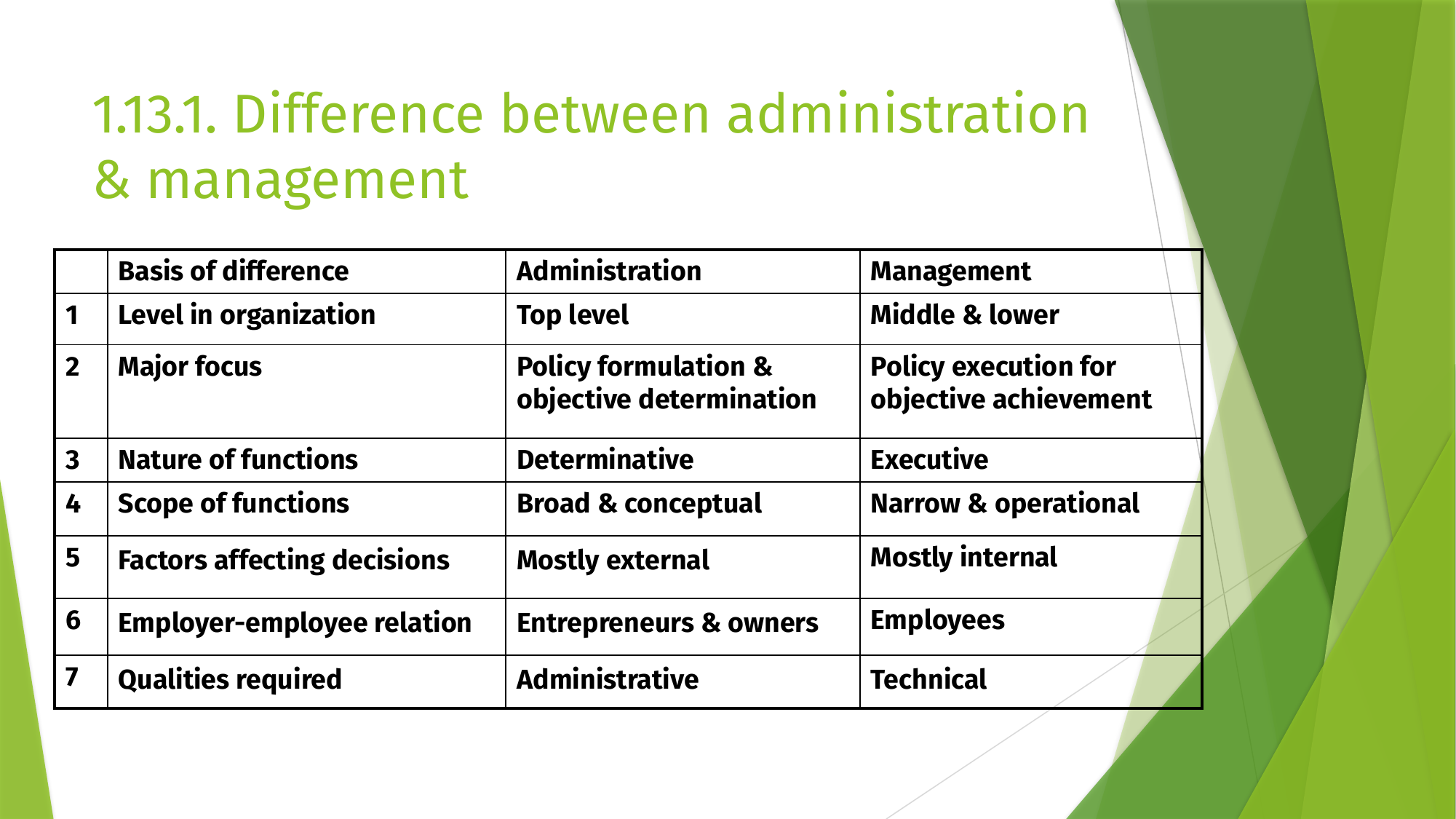

# 1.13.1. Difference between administration & management
|  | Basis of difference | Administration | Management |
| --- | --- | --- | --- |
| 1 | Level in organization | Top level | Middle & lower |
| 2 | Major focus | Policy formulation & objective determination | Policy execution for objective achievement |
| 3 | Nature of functions | Determinative | Executive |
| 4 | Scope of functions | Broad & conceptual | Narrow & operational |
| 5 | Factors affecting decisions | Mostly external | Mostly internal |
| 6 | Employer-employee relation | Entrepreneurs & owners | Employees |
| 7 | Qualities required | Administrative | Technical |